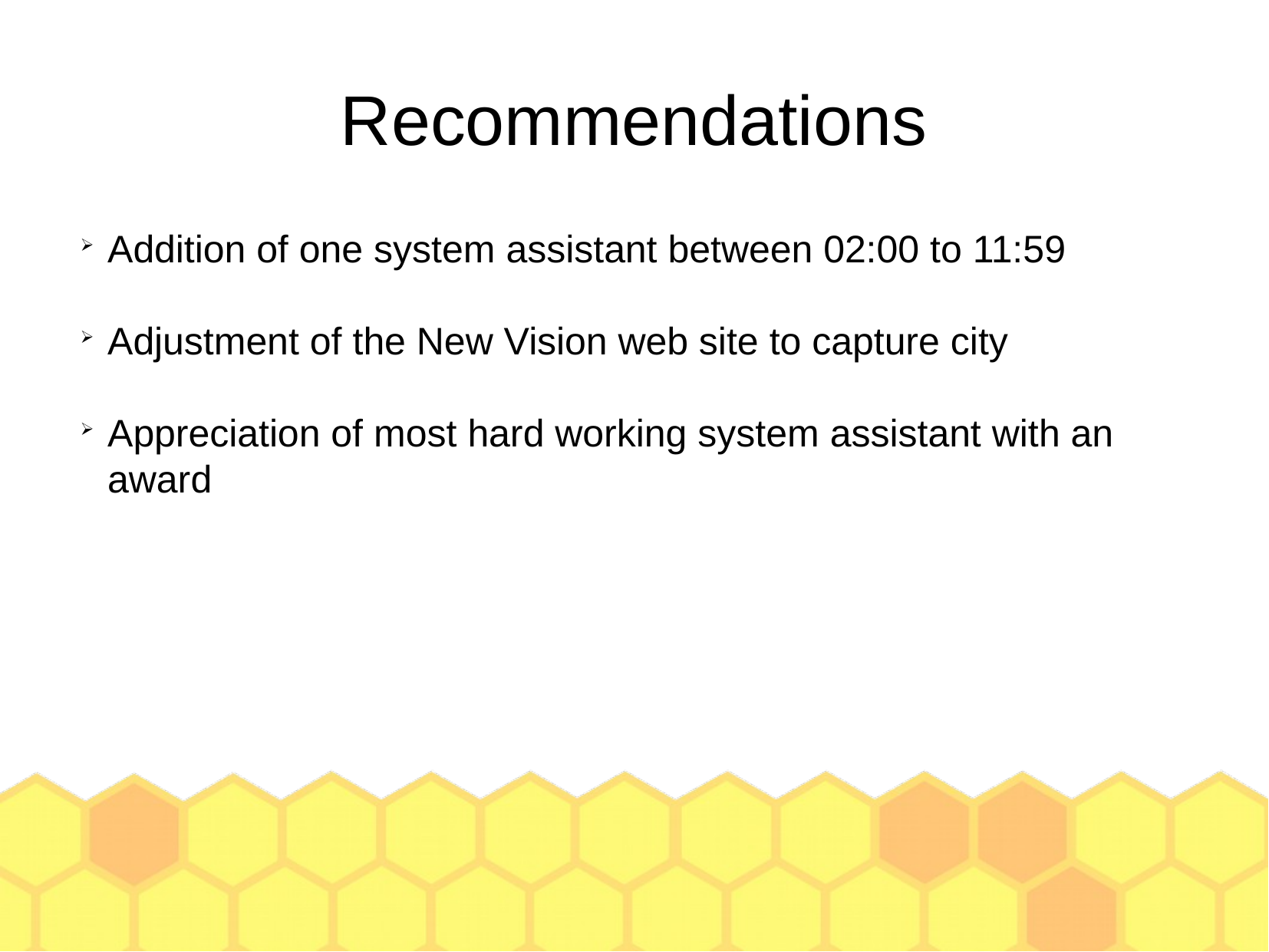

Recommendations
Addition of one system assistant between 02:00 to 11:59

Adjustment of the New Vision web site to capture city

Appreciation of most hard working system assistant with an award